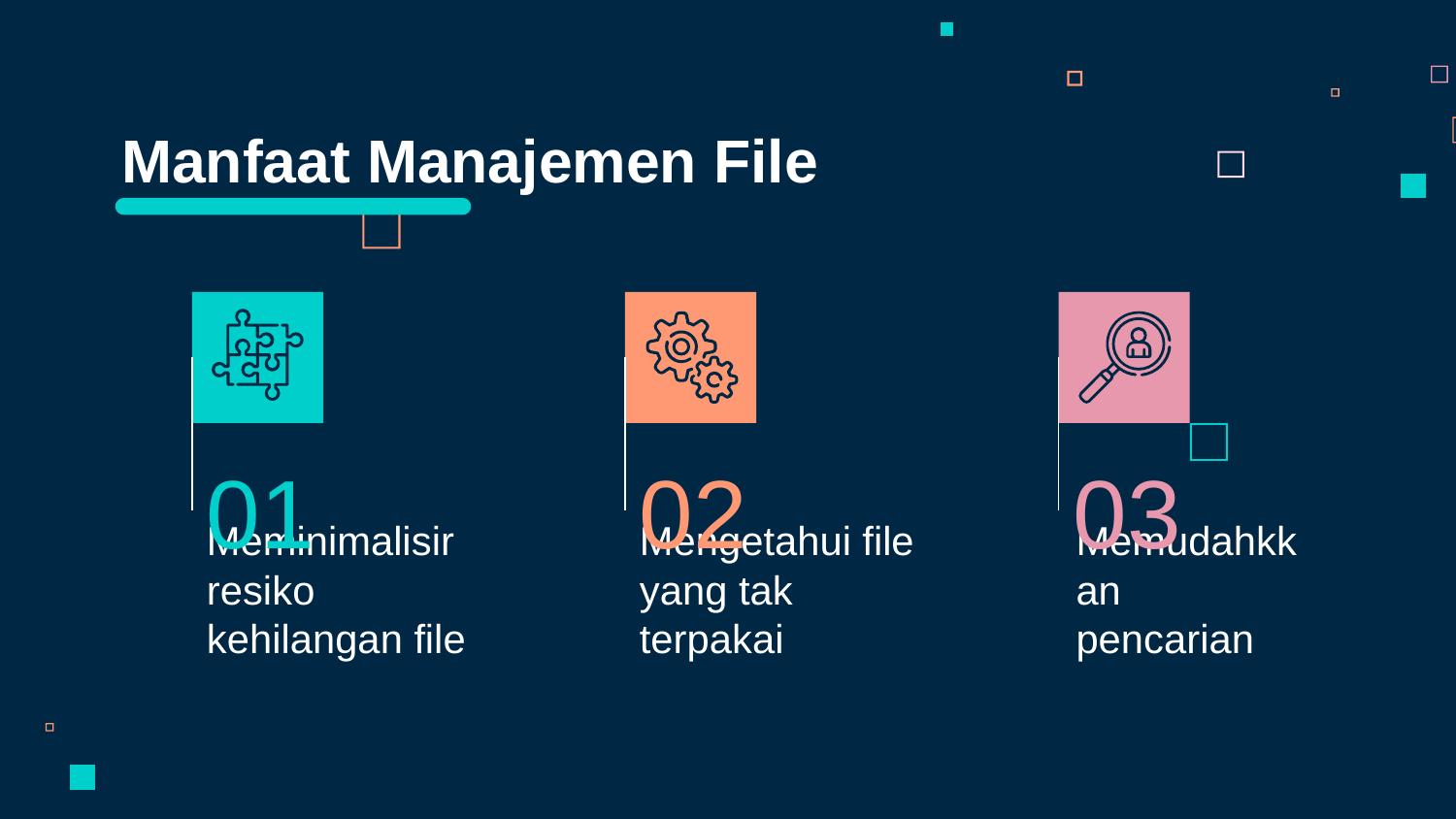

Manfaat Manajemen File

01
02
03
# Meminimalisir resiko kehilangan file
Mengetahui file yang tak terpakai
Memudahkkan pencarian